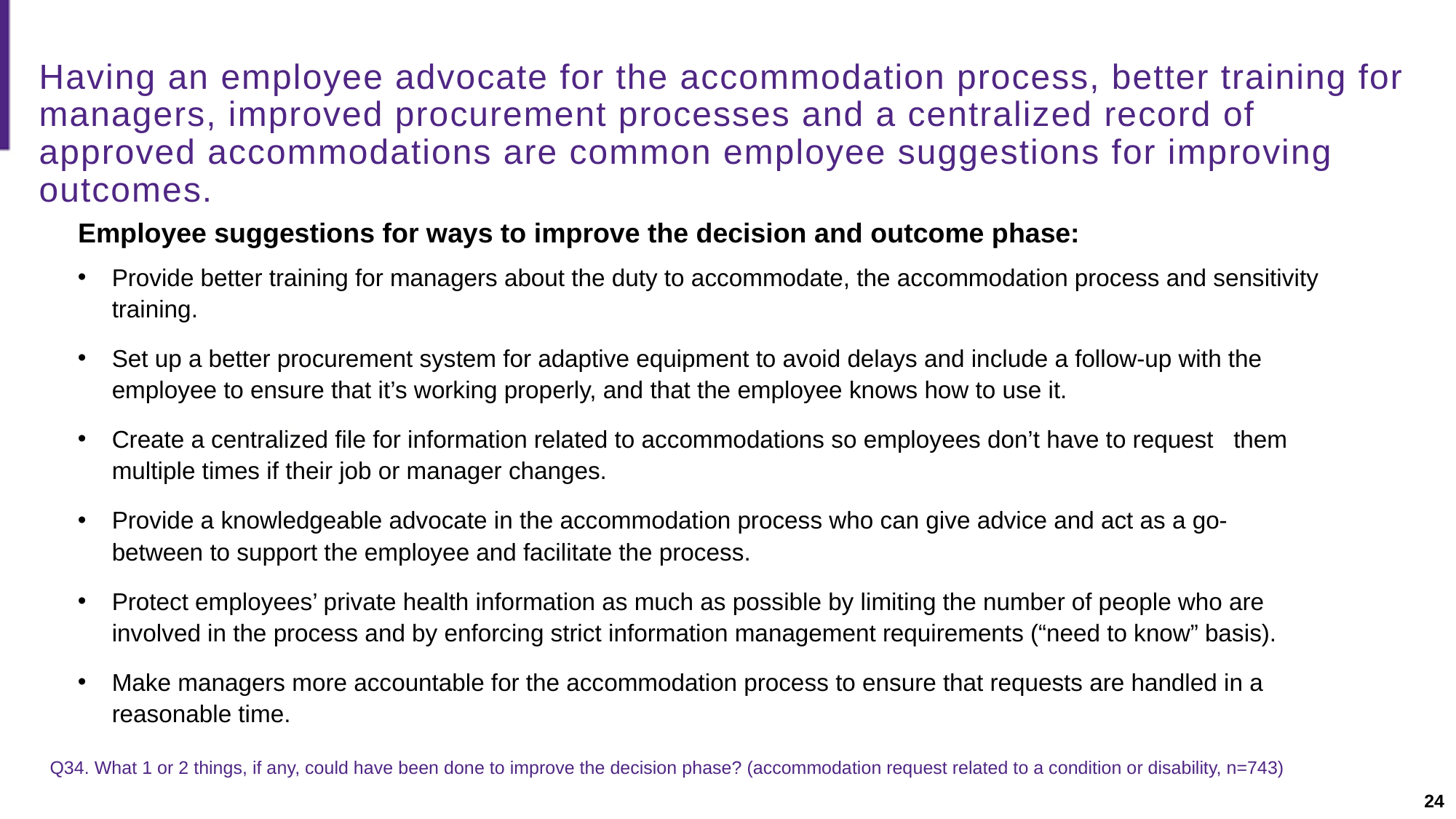

Slide description: A slide with a table summarizing comments from employees about how to improve the accommodation decision and outcome phase.
# Having an employee advocate for the accommodation process, better training for managers, improved procurement processes and a centralized record of approved accommodations are common employee suggestions for improving outcomes.
Employee suggestions for ways to improve the decision and outcome phase:
Provide better training for managers about the duty to accommodate, the accommodation process and sensitivity training.
Set up a better procurement system for adaptive equipment to avoid delays and include a follow-up with the employee to ensure that it’s working properly, and that the employee knows how to use it.
Create a centralized file for information related to accommodations so employees don’t have to request   them multiple times if their job or manager changes.
Provide a knowledgeable advocate in the accommodation process who can give advice and act as a go-between to support the employee and facilitate the process.
Protect employees’ private health information as much as possible by limiting the number of people who are involved in the process and by enforcing strict information management requirements (“need to know” basis).
Make managers more accountable for the accommodation process to ensure that requests are handled in a reasonable time.

Q34. What 1 or 2 things, if any, could have been done to improve the decision phase? (accommodation request related to a condition or disability, n=743)
24